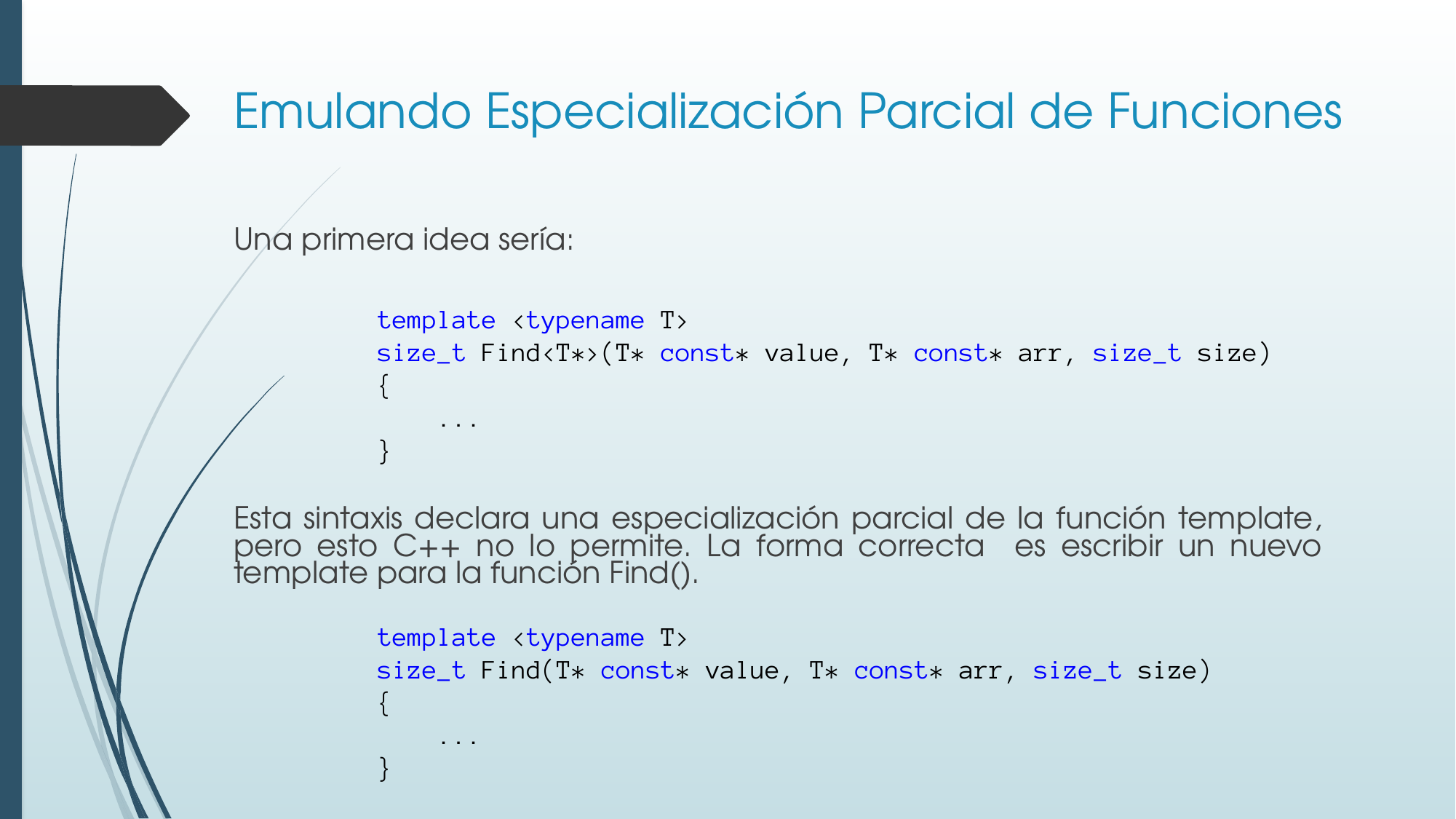

# Emulando Especialización Parcial de Funciones
Una primera idea sería:
template <typename T>
size_t Find<T*>(T* const* value, T* const* arr, size_t size)
{
    ...
}
Esta sintaxis declara una especialización parcial de la función template, pero esto C++ no lo permite. La forma correcta  es escribir un nuevo template para la función Find().
template <typename T>
size_t Find(T* const* value, T* const* arr, size_t size)
{
    ...
}